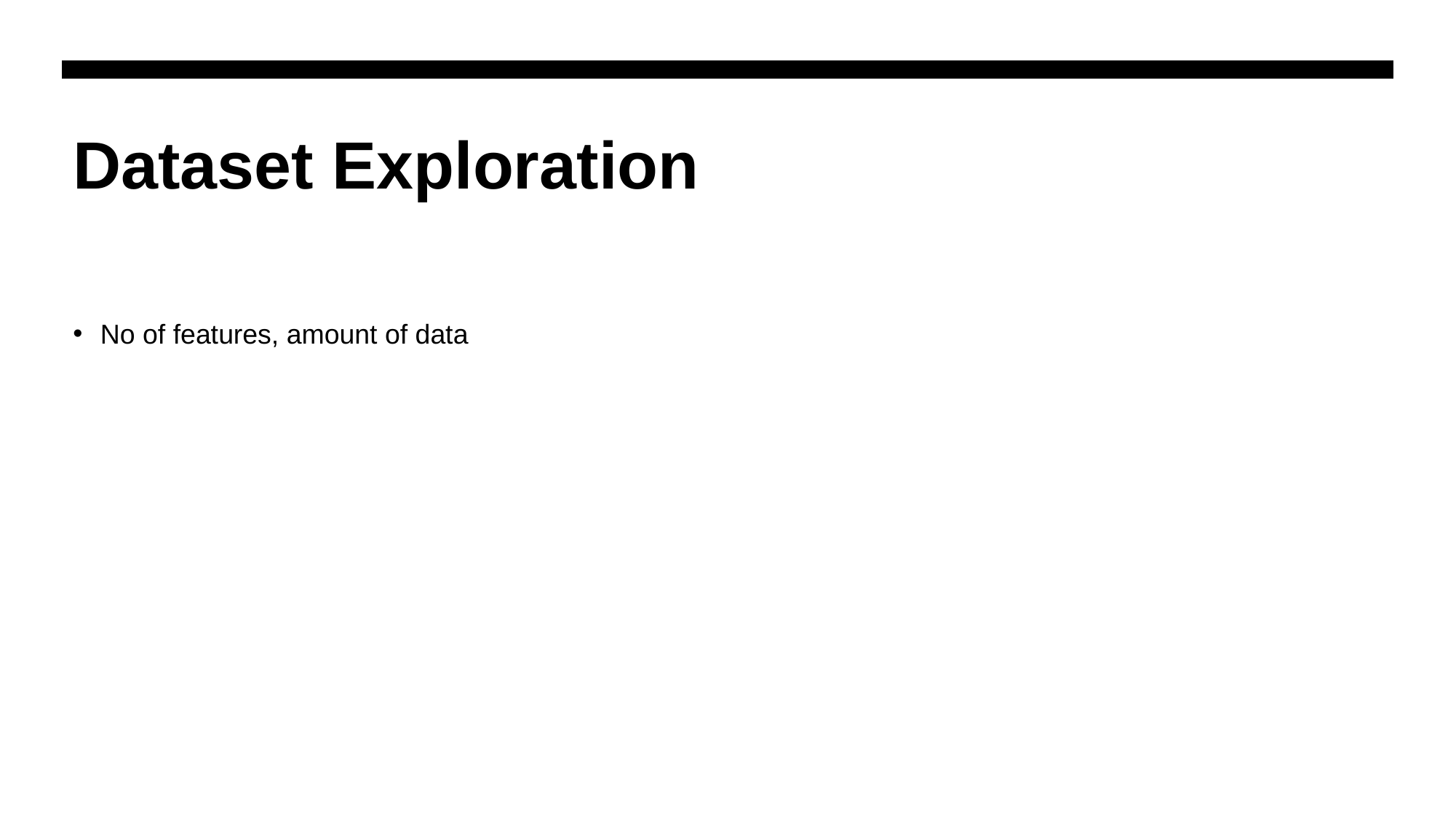

# Dataset Exploration
No of features, amount of data